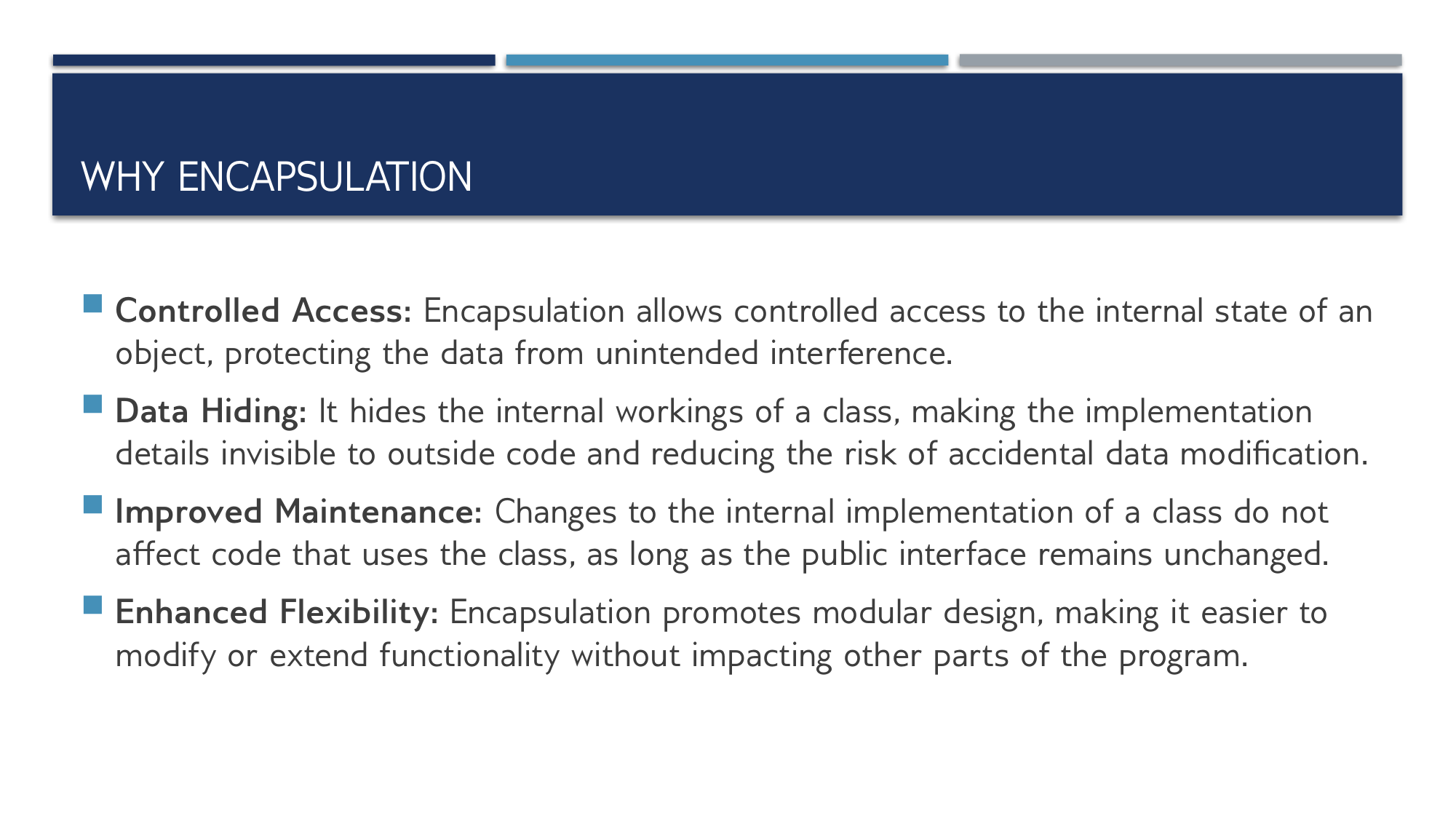

# Why Encapsulation
Controlled Access: Encapsulation allows controlled access to the internal state of an object, protecting the data from unintended interference.
Data Hiding: It hides the internal workings of a class, making the implementation details invisible to outside code and reducing the risk of accidental data modification.
Improved Maintenance: Changes to the internal implementation of a class do not affect code that uses the class, as long as the public interface remains unchanged.
Enhanced Flexibility: Encapsulation promotes modular design, making it easier to modify or extend functionality without impacting other parts of the program.